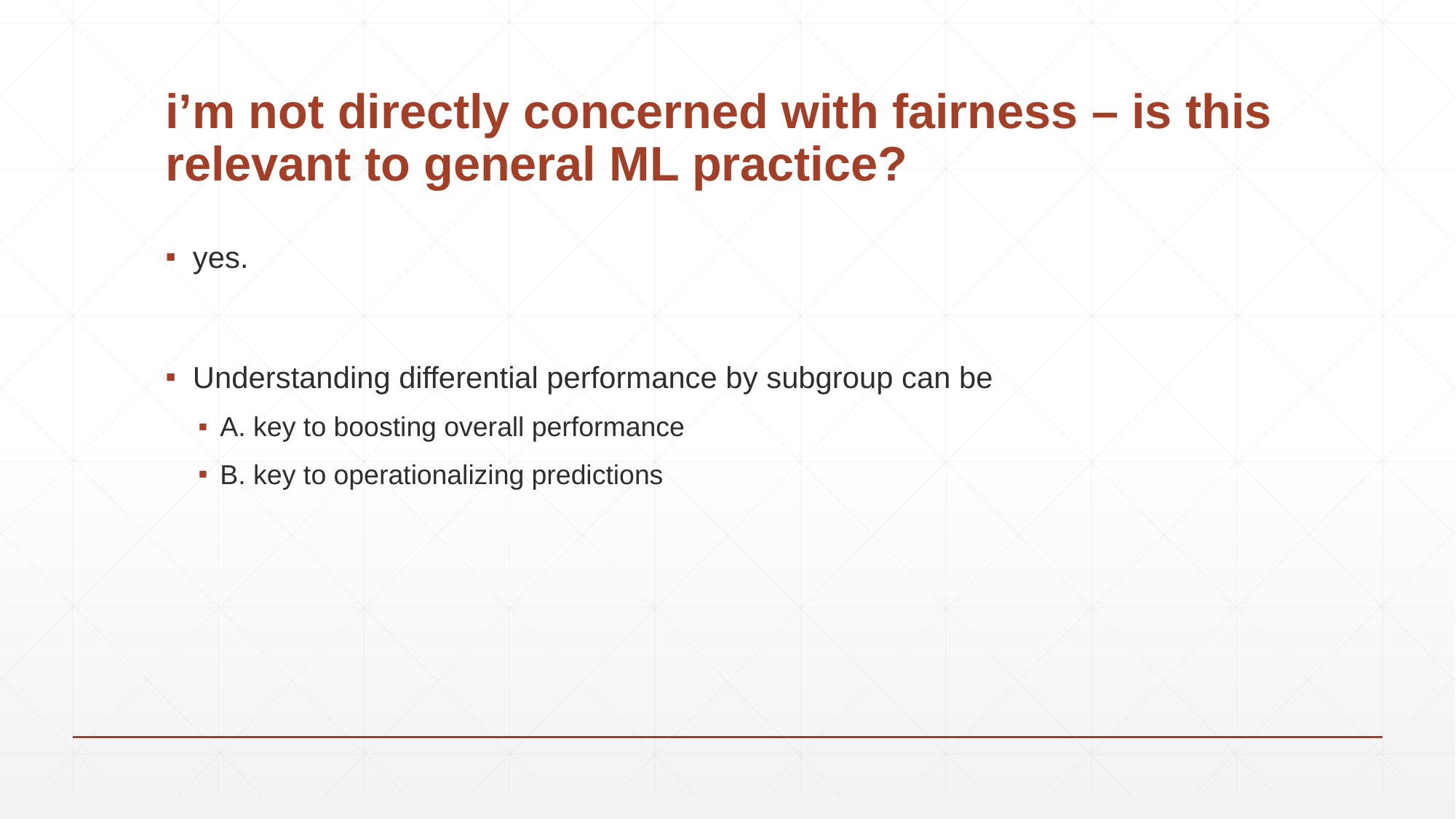

# i’m not directly concerned with fairness – is this relevant to general ML practice?
yes.

Understanding differential performance by subgroup can be
A. key to boosting overall performance
B. key to operationalizing predictions